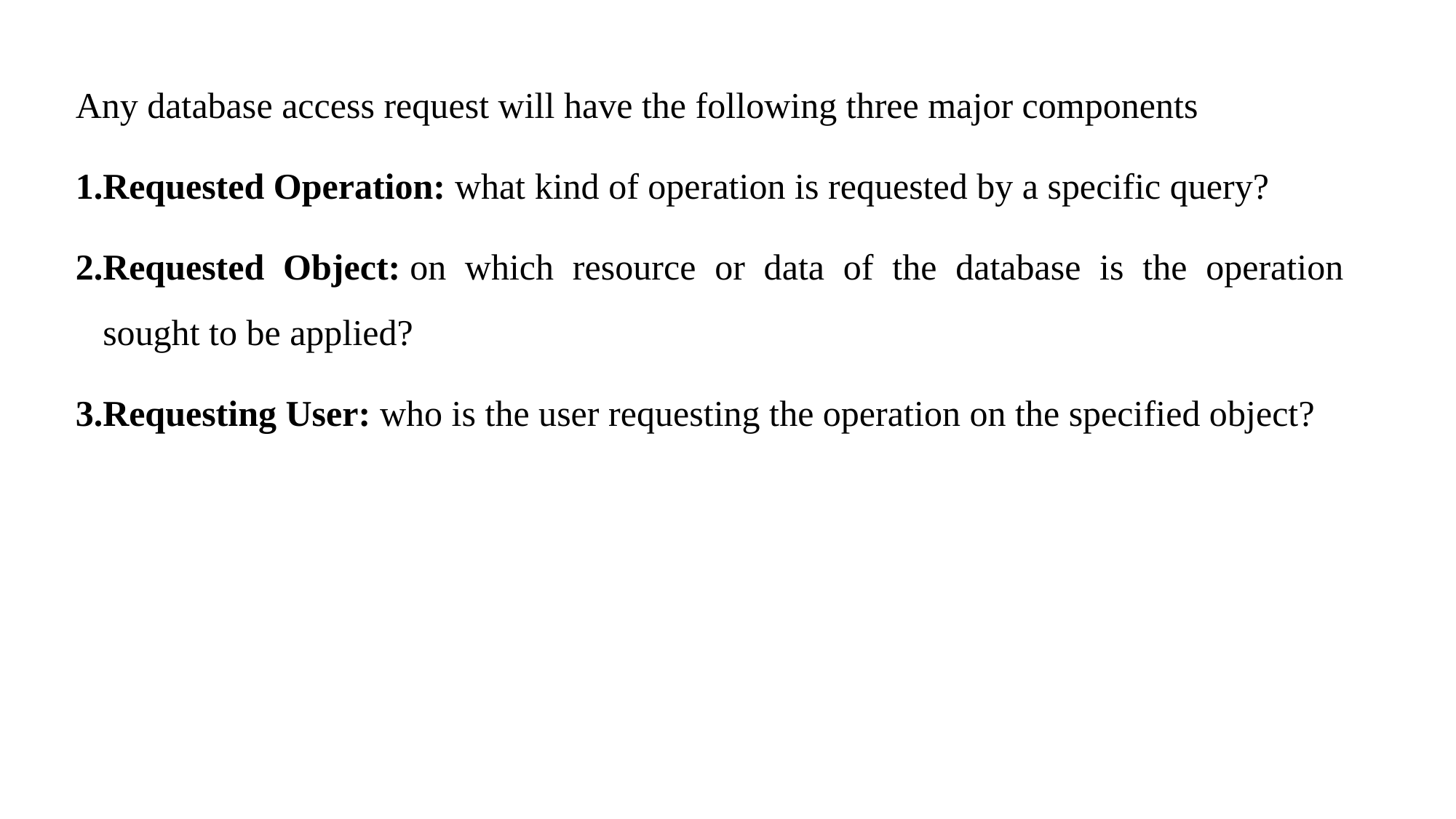

Any database access request will have the following three major components
Requested Operation: what kind of operation is requested by a specific query?
Requested Object: on which resource or data of the database is the operation sought to be applied?
Requesting User: who is the user requesting the operation on the specified object?